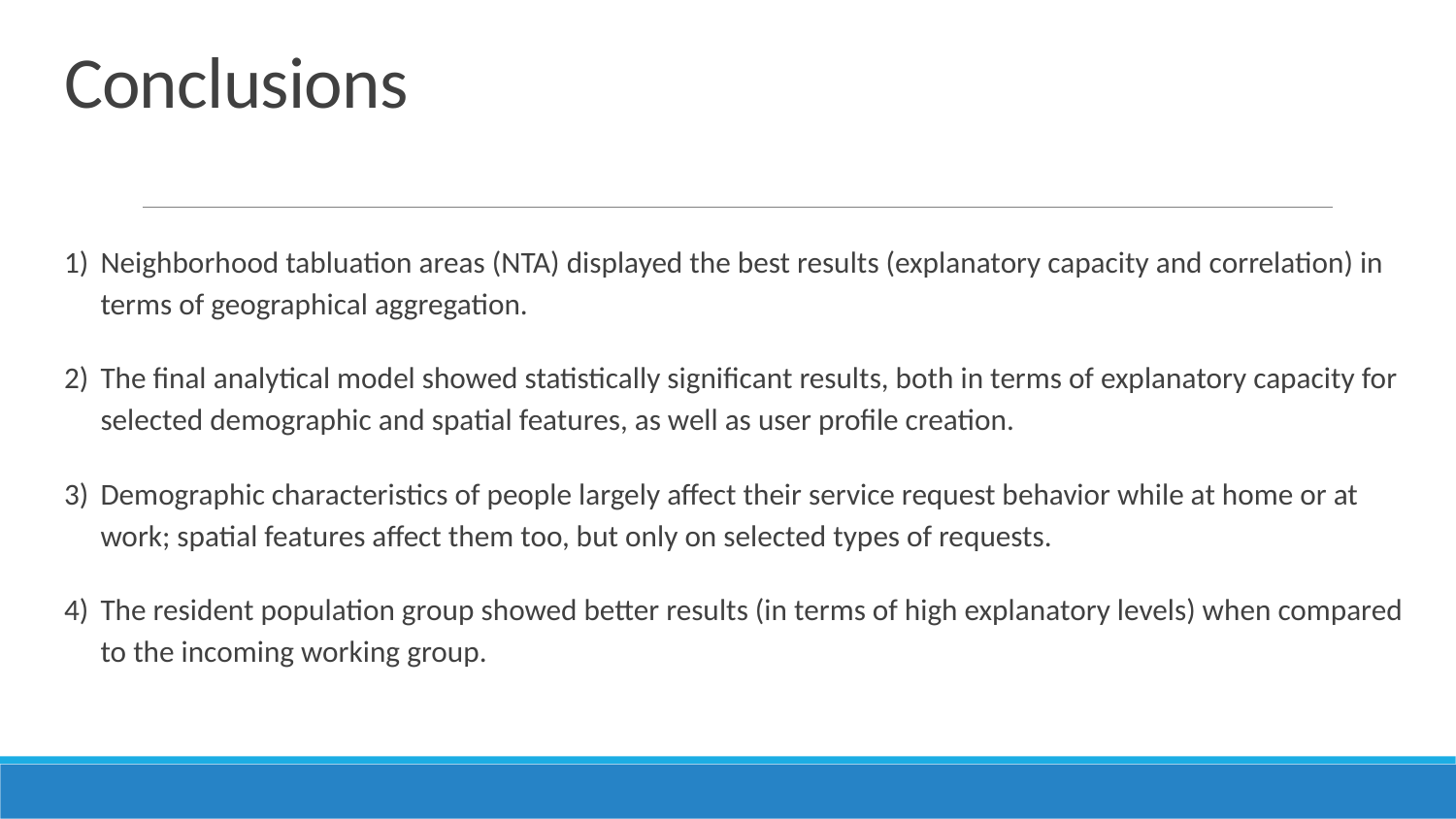

# Conclusions
Neighborhood tabluation areas (NTA) displayed the best results (explanatory capacity and correlation) in terms of geographical aggregation.
The final analytical model showed statistically significant results, both in terms of explanatory capacity for selected demographic and spatial features, as well as user profile creation.
Demographic characteristics of people largely affect their service request behavior while at home or at work; spatial features affect them too, but only on selected types of requests.
The resident population group showed better results (in terms of high explanatory levels) when compared to the incoming working group.